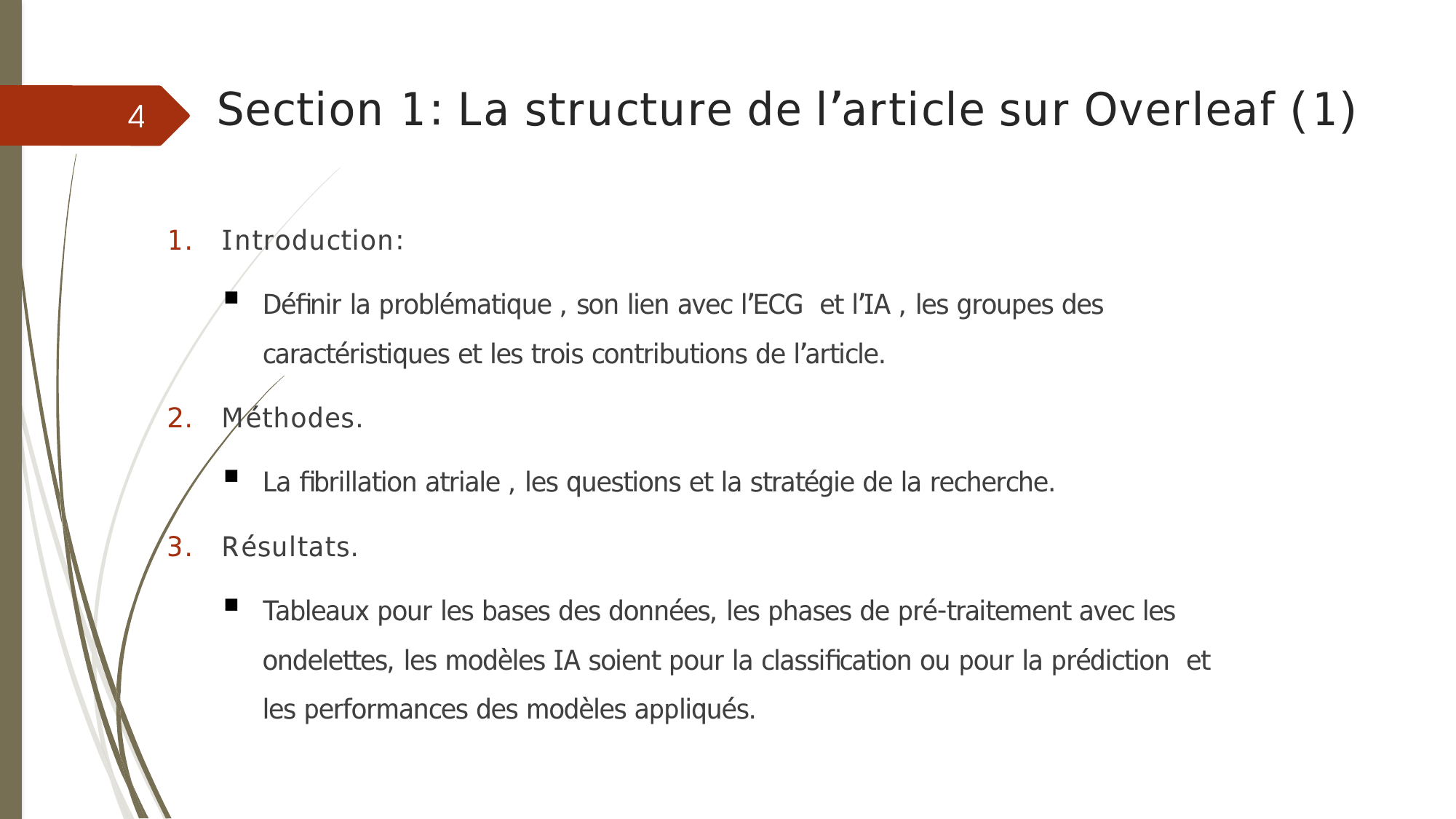

# Section 1: La structure de l’article sur Overleaf (1)
4
Introduction:
Définir la problématique , son lien avec l’ECG  et l’IA , les groupes des caractéristiques et les trois contributions de l’article.
Méthodes.
La fibrillation atriale , les questions et la stratégie de la recherche.
Résultats.
Tableaux pour les bases des données, les phases de pré-traitement avec les ondelettes, les modèles IA soient pour la classification ou pour la prédiction  et les performances des modèles appliqués.